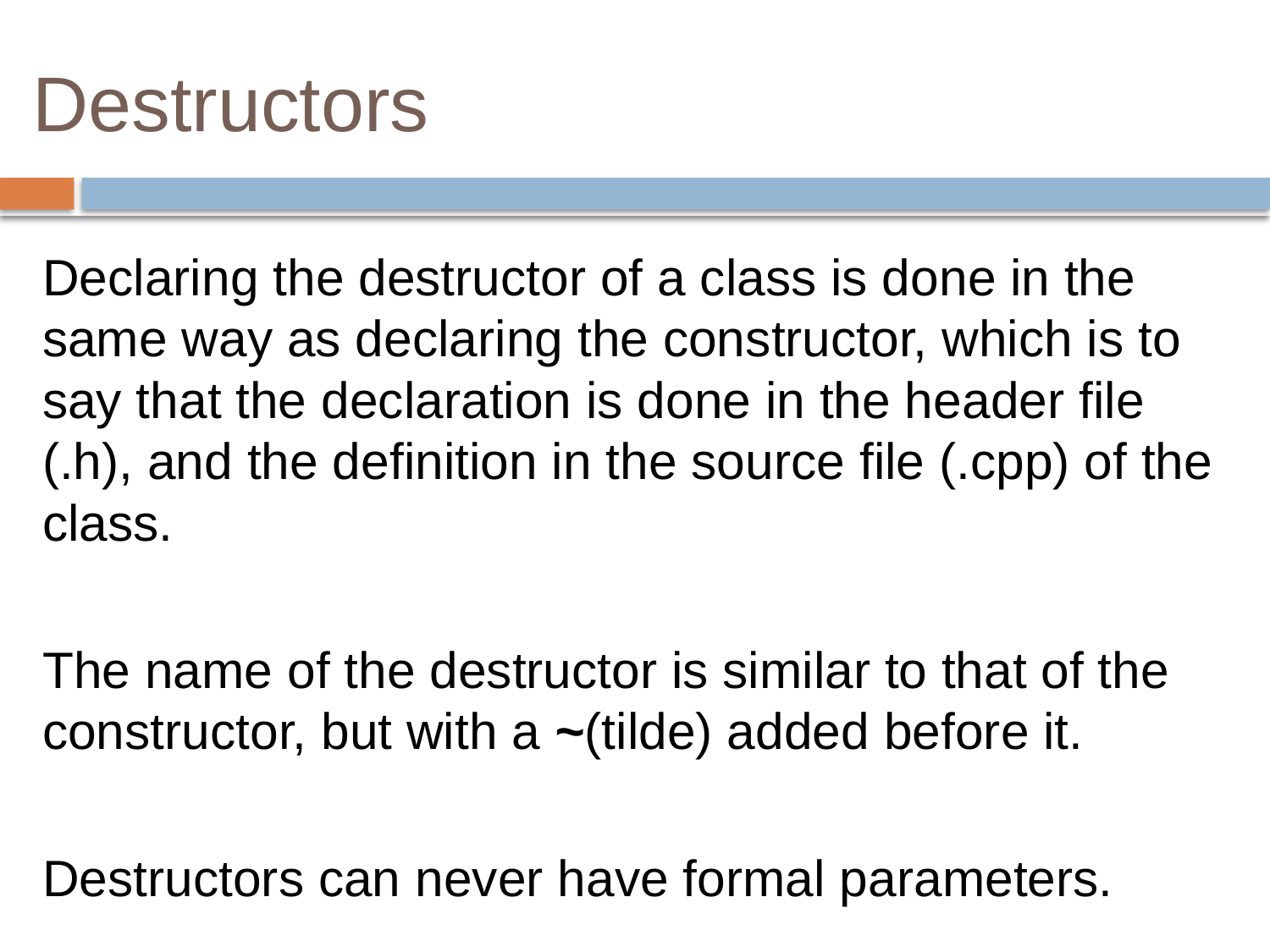

# Destructors
Declaring the destructor of a class is done in the same way as declaring the constructor, which is to say that the declaration is done in the header file (.h), and the definition in the source file (.cpp) of the class.

The name of the destructor is similar to that of the constructor, but with a ~(tilde) added before it.

Destructors can never have formal parameters.